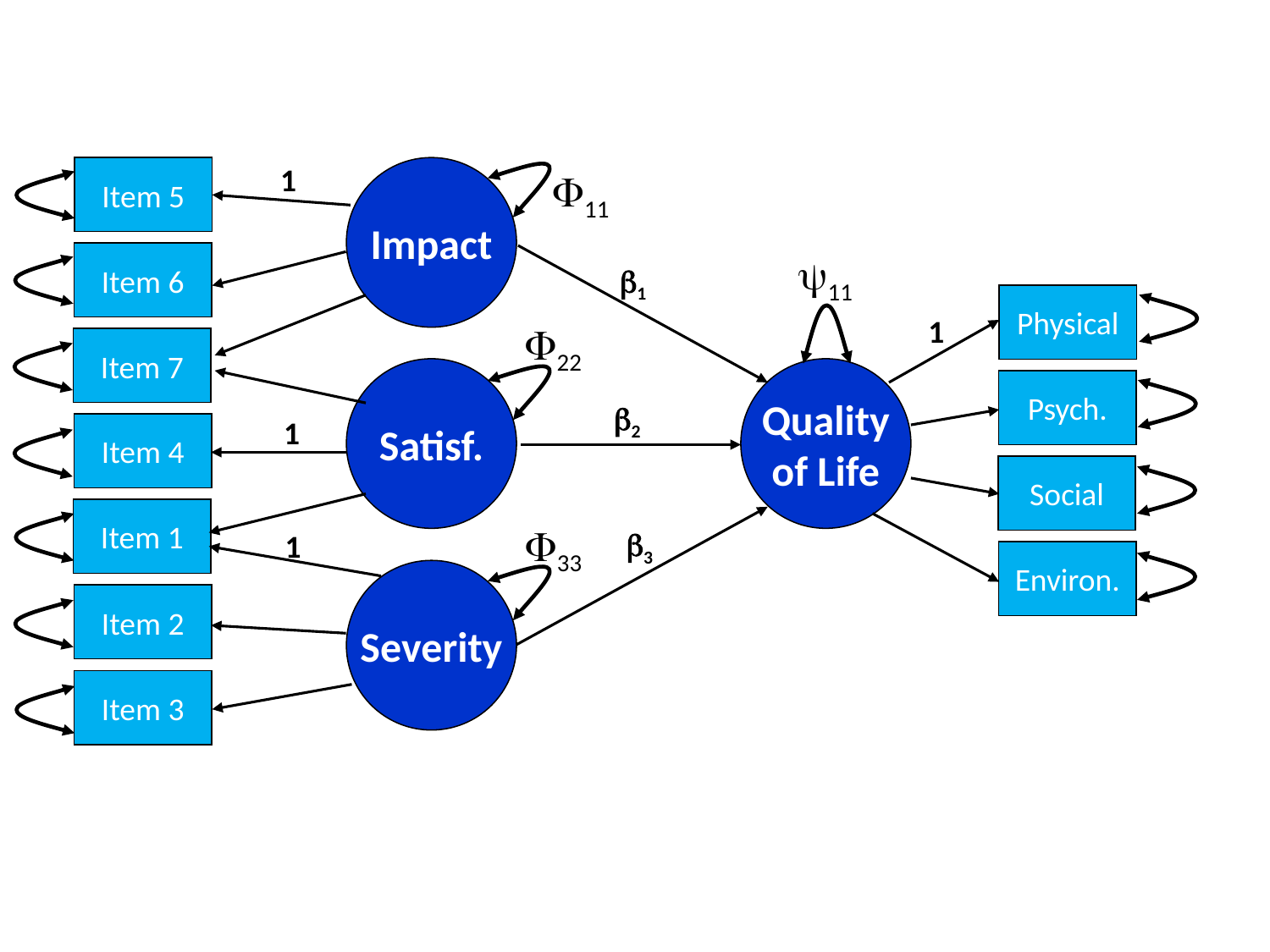

1
Item 5
Impact
Φ11

ψ11
Item 6

β1
Physical

1
Φ22

Item 7

Satisf.
Quality
of Life

Psych.

β2
1

Item 4

Social

Item 1

Φ33

β3
1
Environ.

Severity
Item 2

Item 3